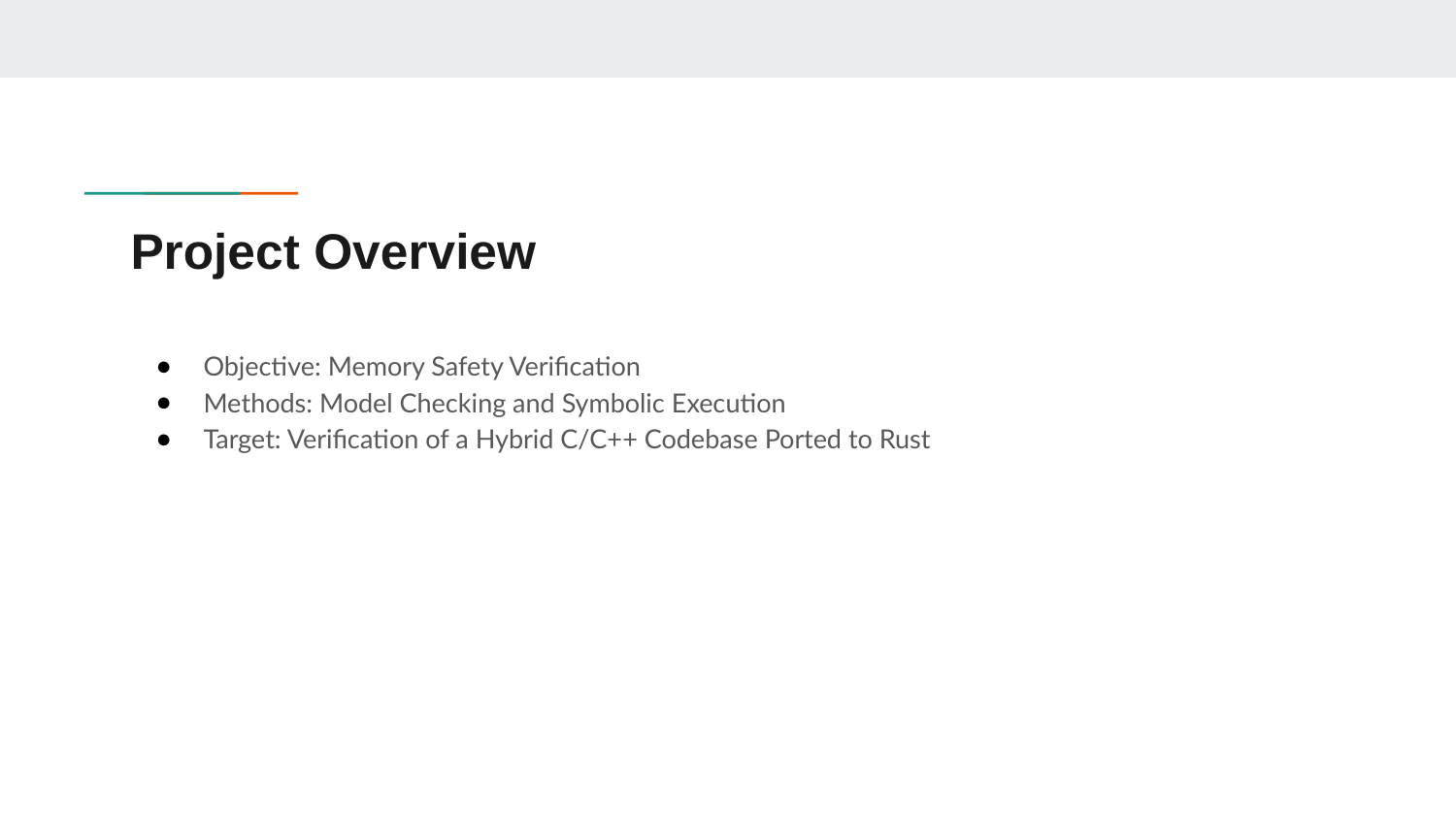

# Project Overview
Objective: Memory Safety Verification
Methods: Model Checking and Symbolic Execution
Target: Verification of a Hybrid C/C++ Codebase Ported to Rust